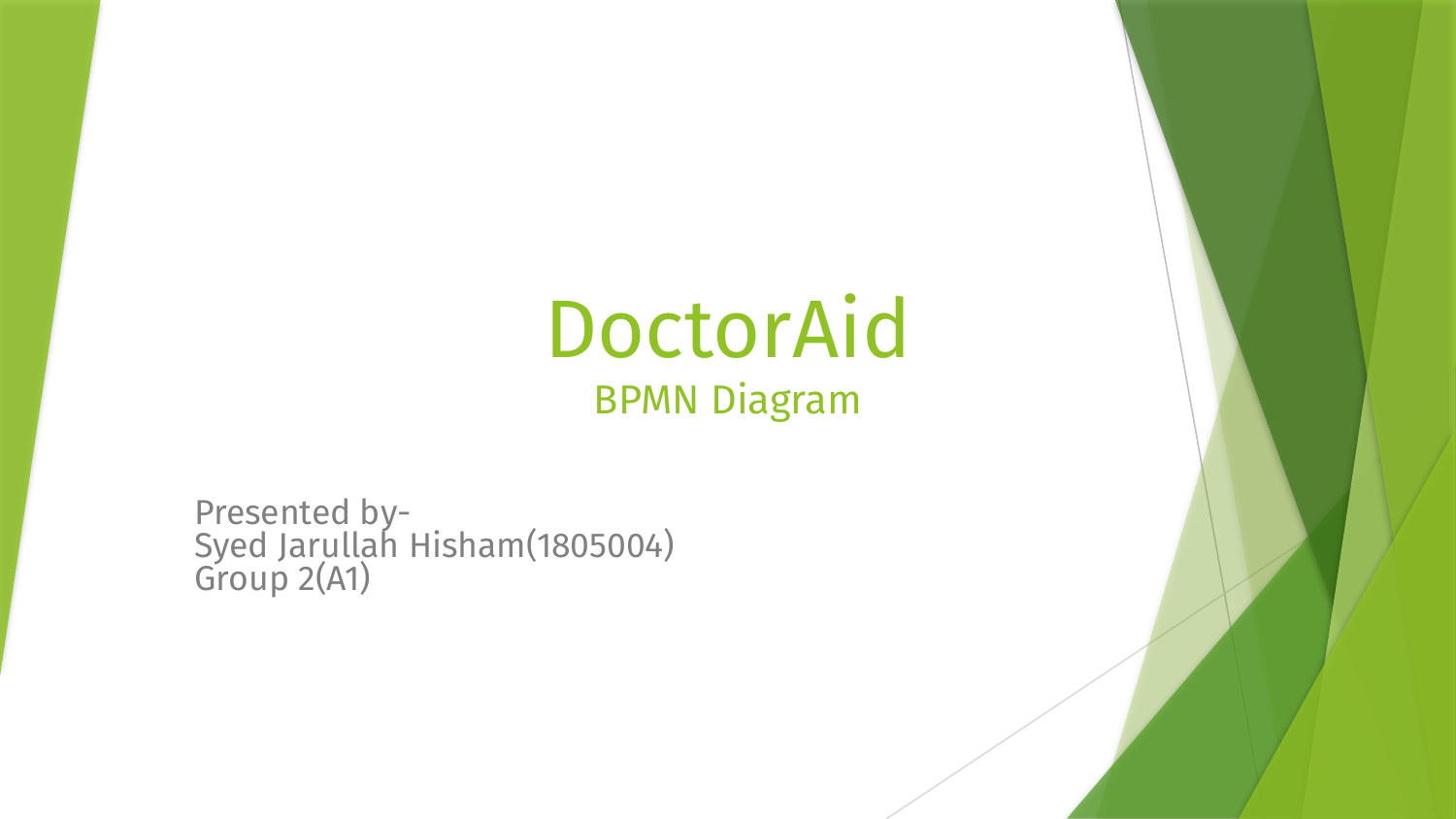

# DoctorAid
BPMN Diagram
Presented by-
Syed Jarullah Hisham(1805004)
Group 2(A1)